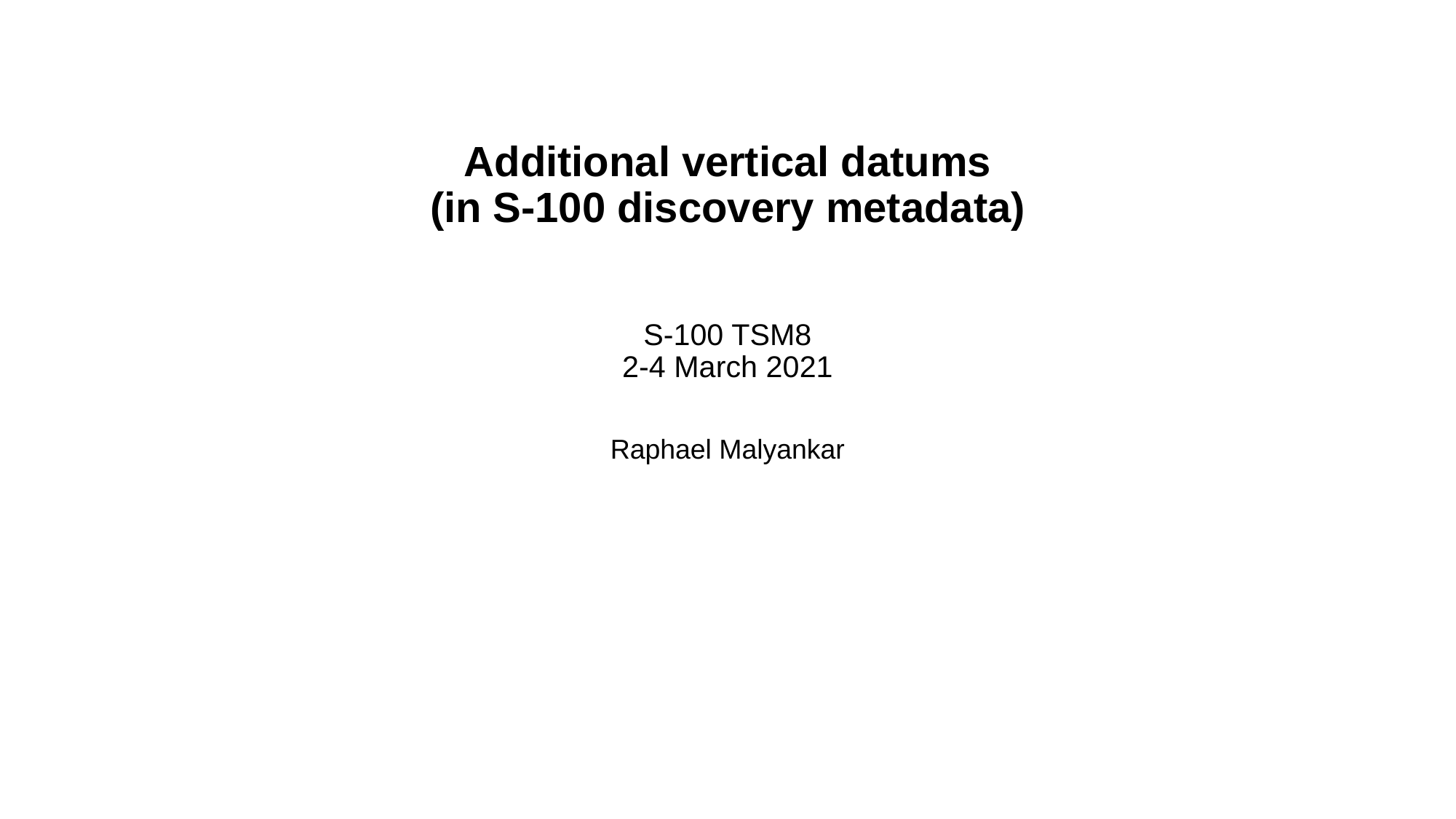

# Additional vertical datums (in S-100 discovery metadata) S-100 TSM8 2-4 March 2021
Raphael Malyankar